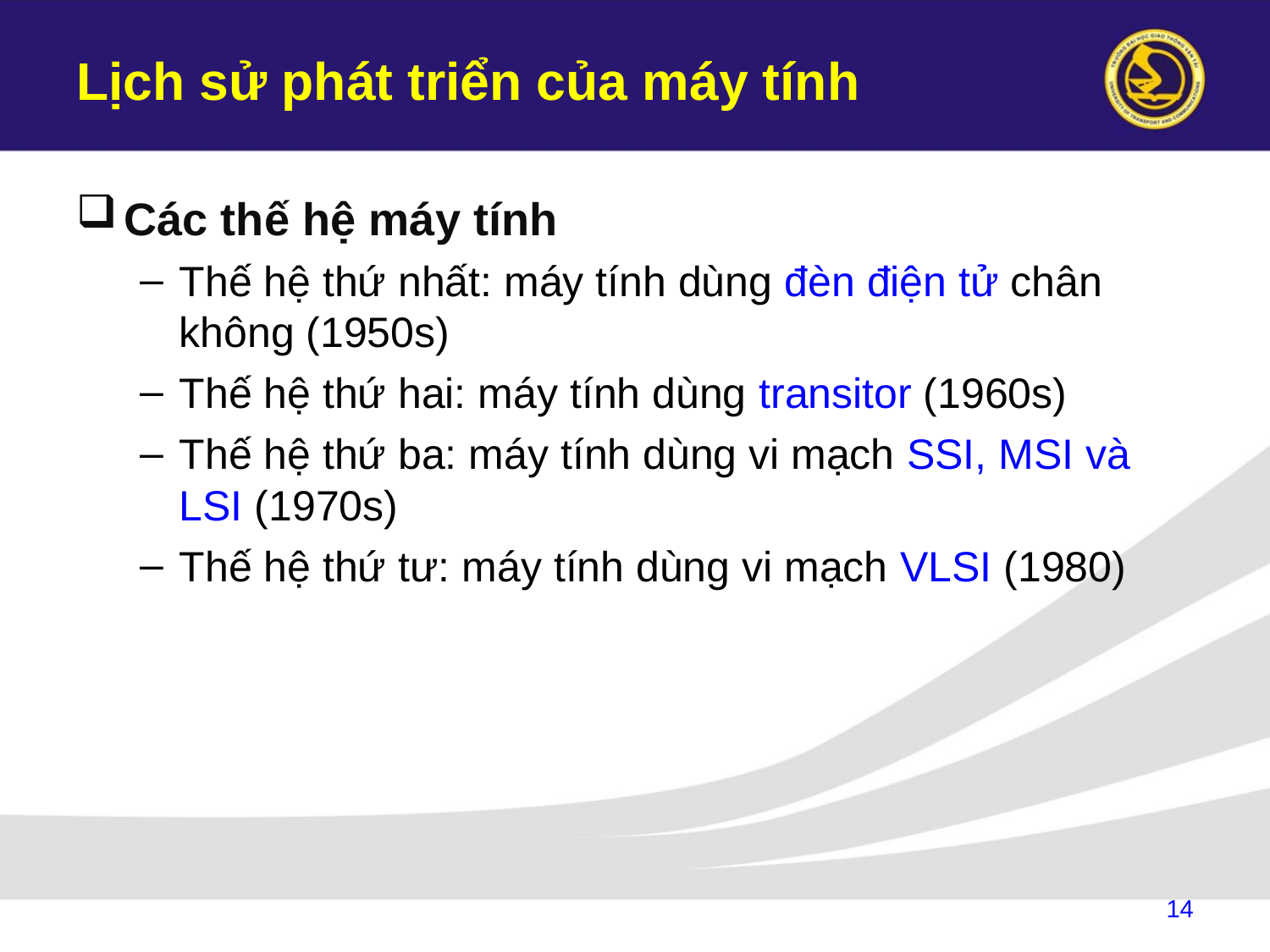

# Lịch sử phát triển của máy tính
Các thế hệ máy tính
Thế hệ thứ nhất: máy tính dùng đèn điện tử chân không (1950s)
Thế hệ thứ hai: máy tính dùng transitor (1960s)
Thế hệ thứ ba: máy tính dùng vi mạch SSI, MSI và LSI (1970s)
Thế hệ thứ tư: máy tính dùng vi mạch VLSI (1980)
14